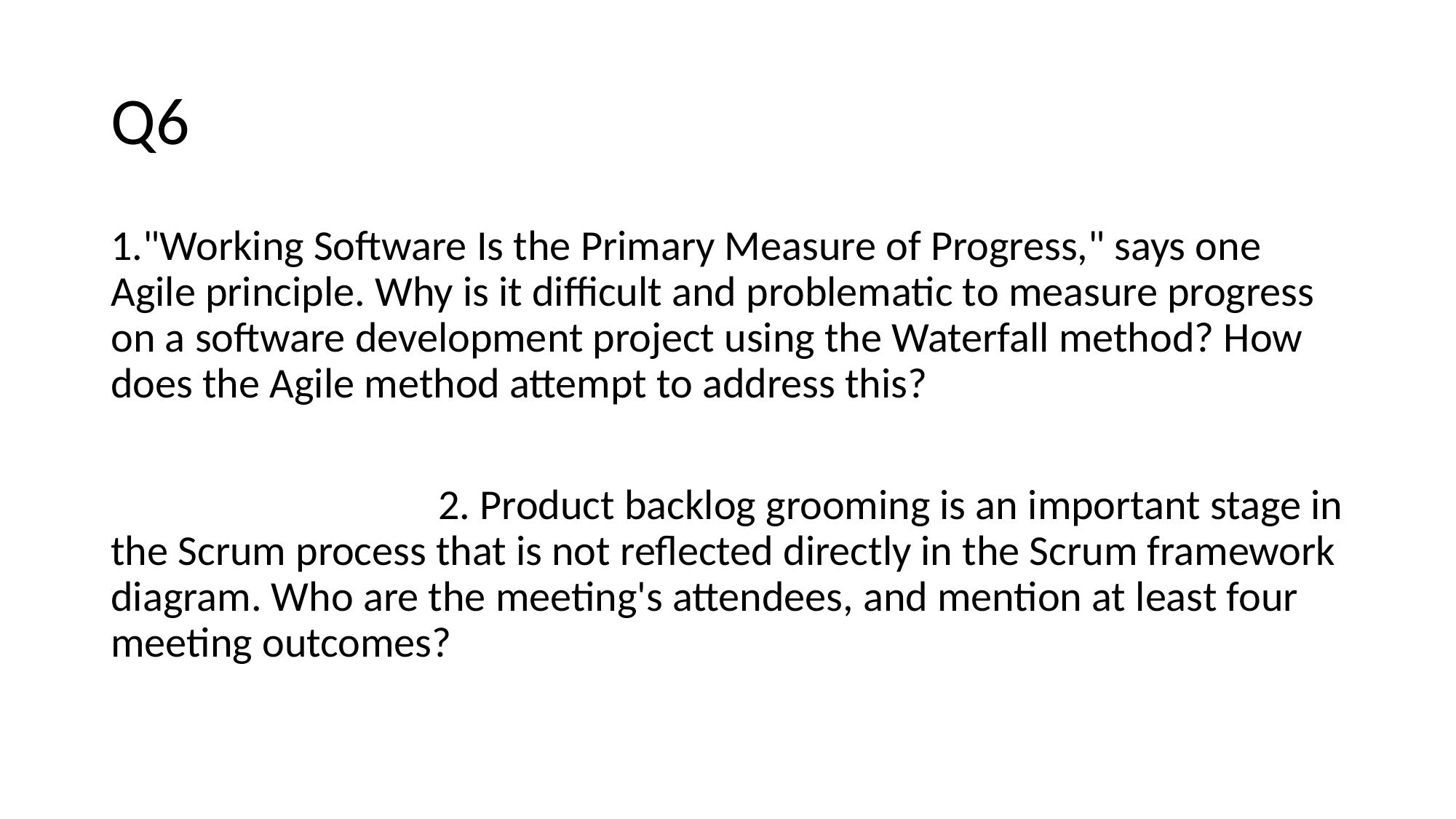

# Q6
1."Working Software Is the Primary Measure of Progress," says one Agile principle. Why is it difficult and problematic to measure progress on a software development project using the Waterfall method? How does the Agile method attempt to address this?

			2. Product backlog grooming is an important stage in the Scrum process that is not reflected directly in the Scrum framework diagram. Who are the meeting's attendees, and mention at least four meeting outcomes?